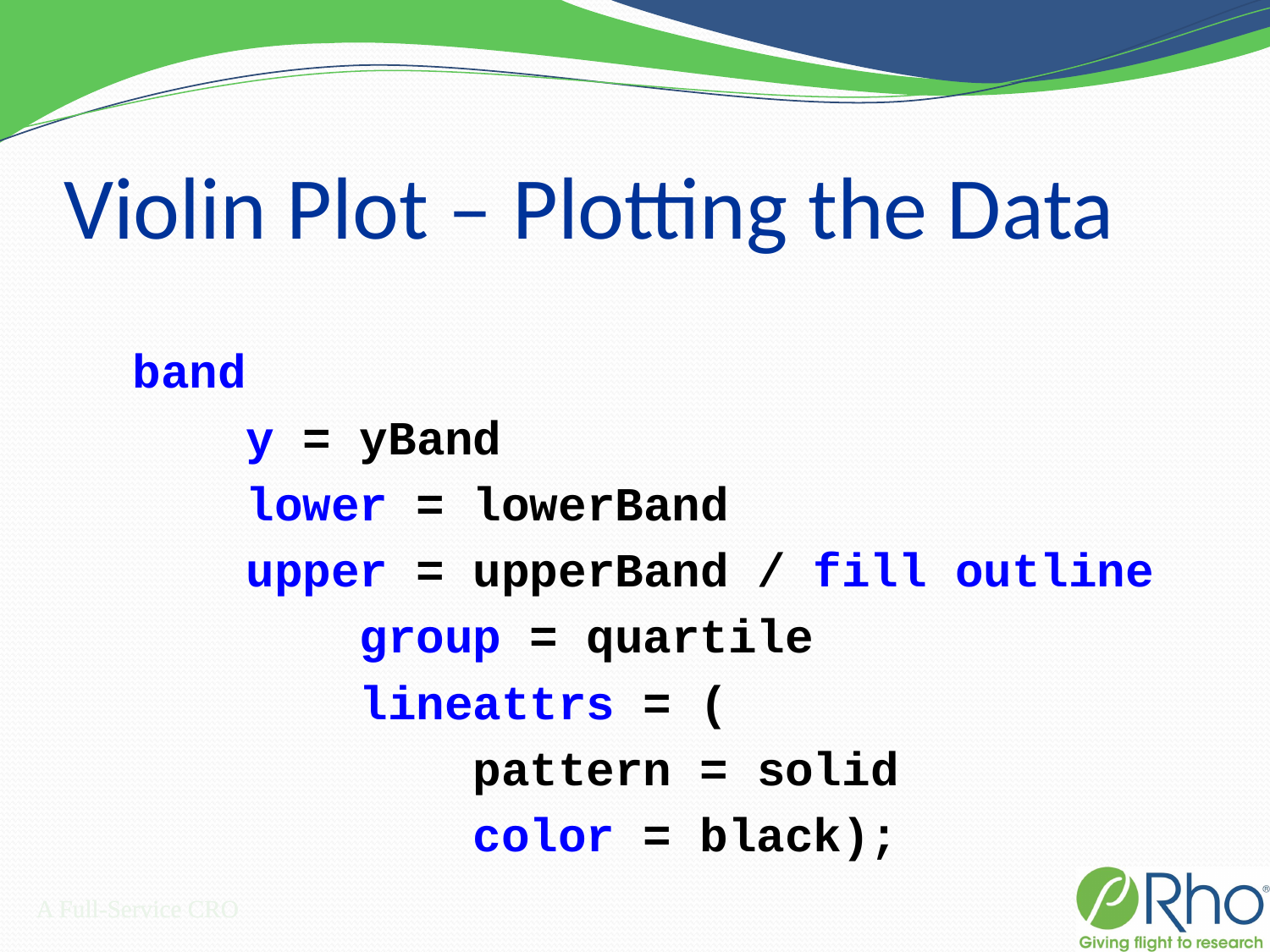

# Violin Plot – Plotting the Data

  band
      y = yBand
      lower = lowerBand
      upper = upperBand / fill outline
          group = quartile
          lineattrs = (
              pattern = solid
              color = black);